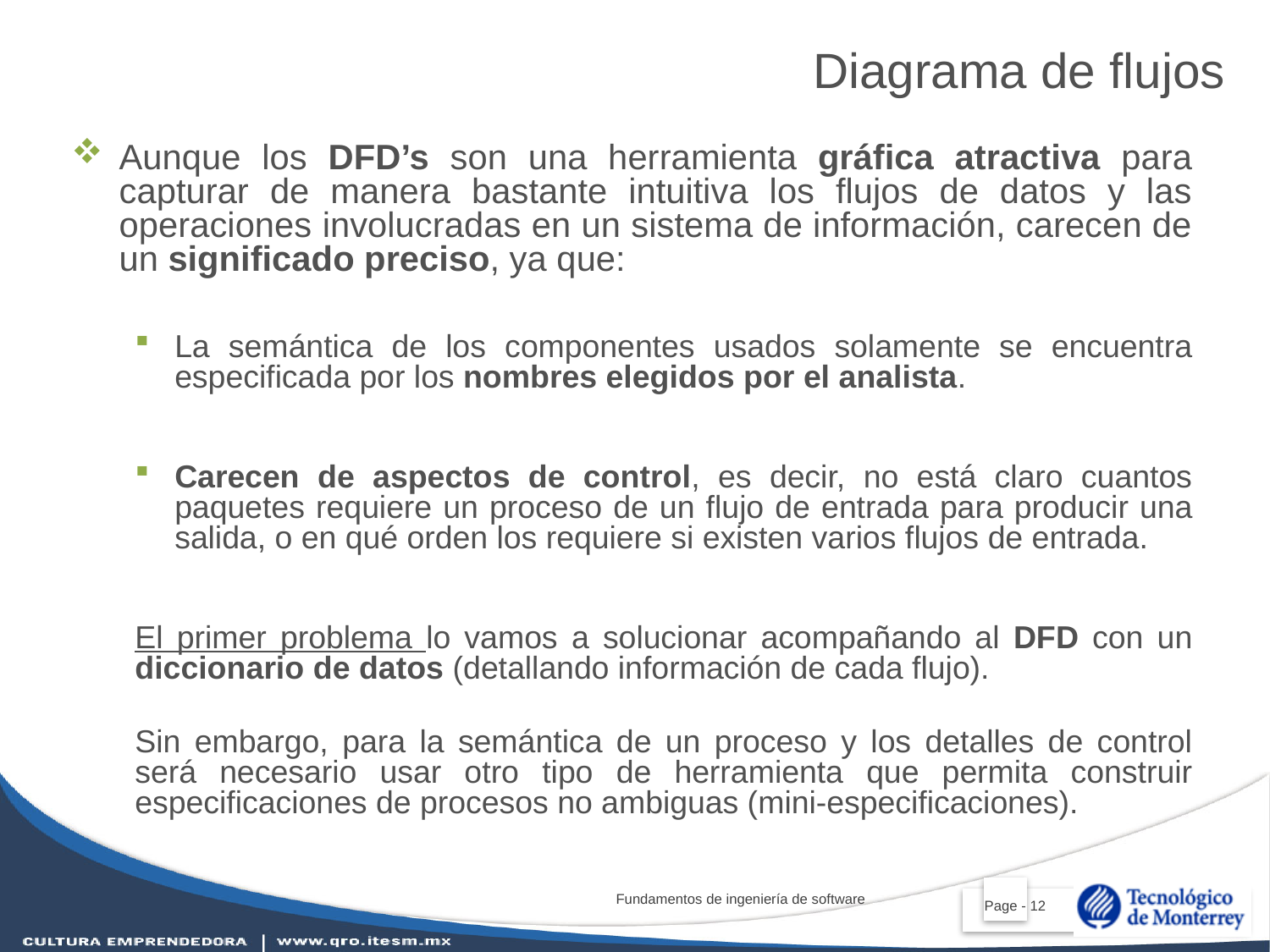

Diagrama de flujos
Aunque los DFD’s son una herramienta gráfica atractiva para capturar de manera bastante intuitiva los flujos de datos y las operaciones involucradas en un sistema de información, carecen de un significado preciso, ya que:

La semántica de los componentes usados solamente se encuentra especificada por los nombres elegidos por el analista.

Carecen de aspectos de control, es decir, no está claro cuantos paquetes requiere un proceso de un flujo de entrada para producir una salida, o en qué orden los requiere si existen varios flujos de entrada.

El primer problema lo vamos a solucionar acompañando al DFD con un diccionario de datos (detallando información de cada flujo).

Sin embargo, para la semántica de un proceso y los detalles de control será necesario usar otro tipo de herramienta que permita construir especificaciones de procesos no ambiguas (mini-especificaciones).